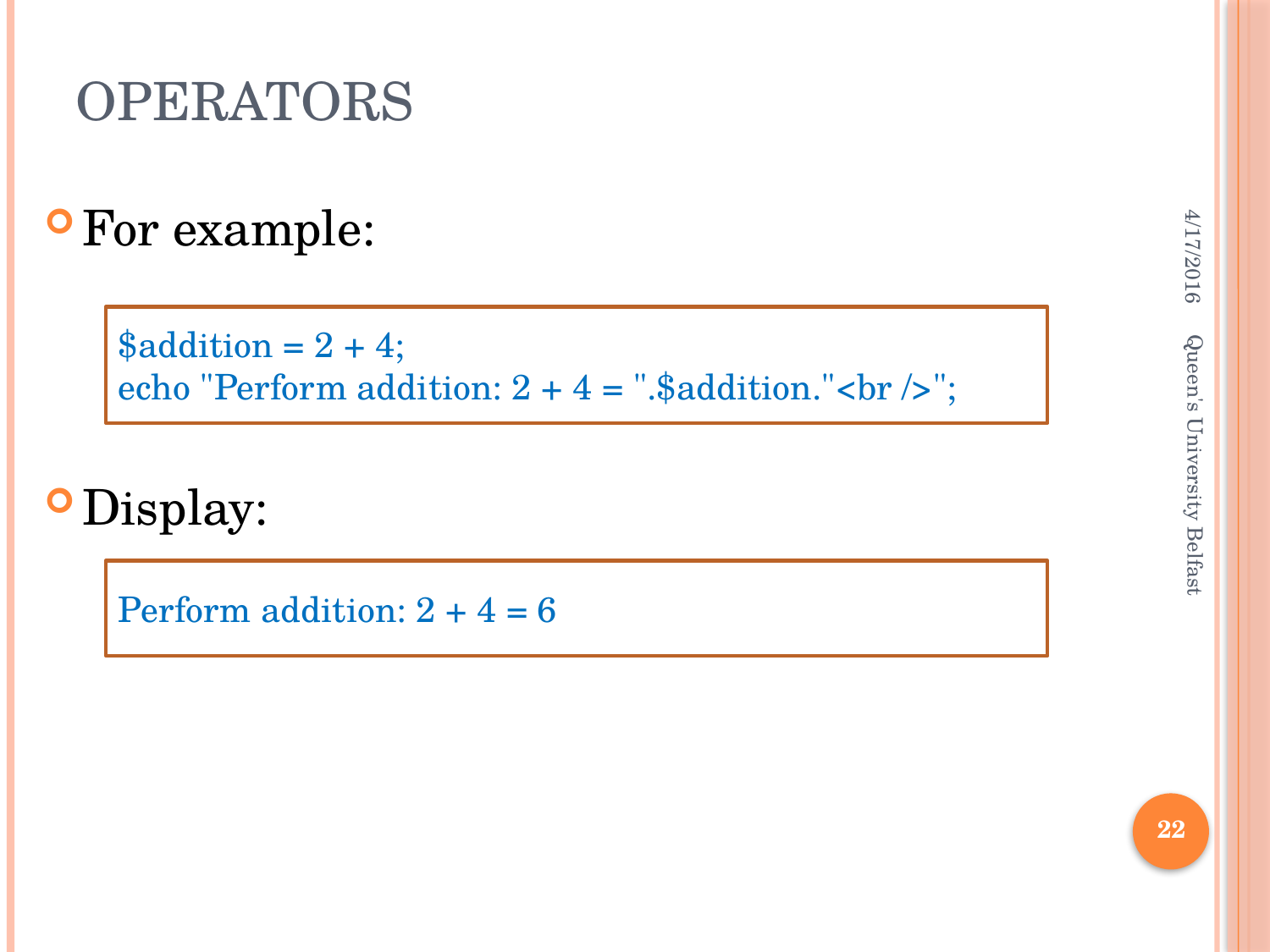

# Operators
4/17/2016
For example:

Display:

$addition = 2 + 4;
echo "Perform addition: 2 + 4 = ".$addition."<br />";
Queen's University Belfast
Perform addition: 2 + 4 = 6
22